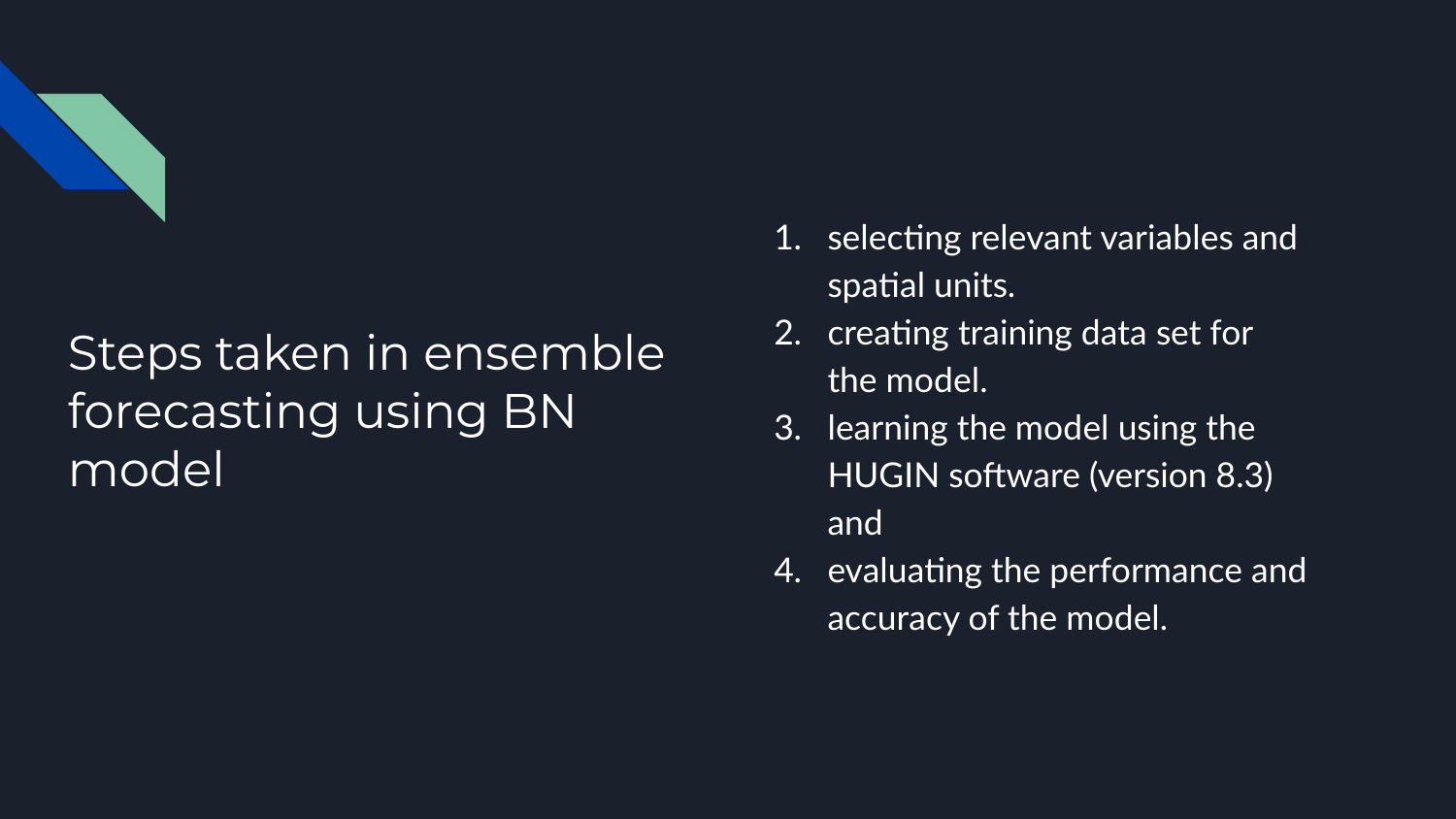

selecting relevant variables and spatial units.
creating training data set for the model.
learning the model using the HUGIN software (version 8.3) and
evaluating the performance and accuracy of the model.
# Steps taken in ensemble forecasting using BN model